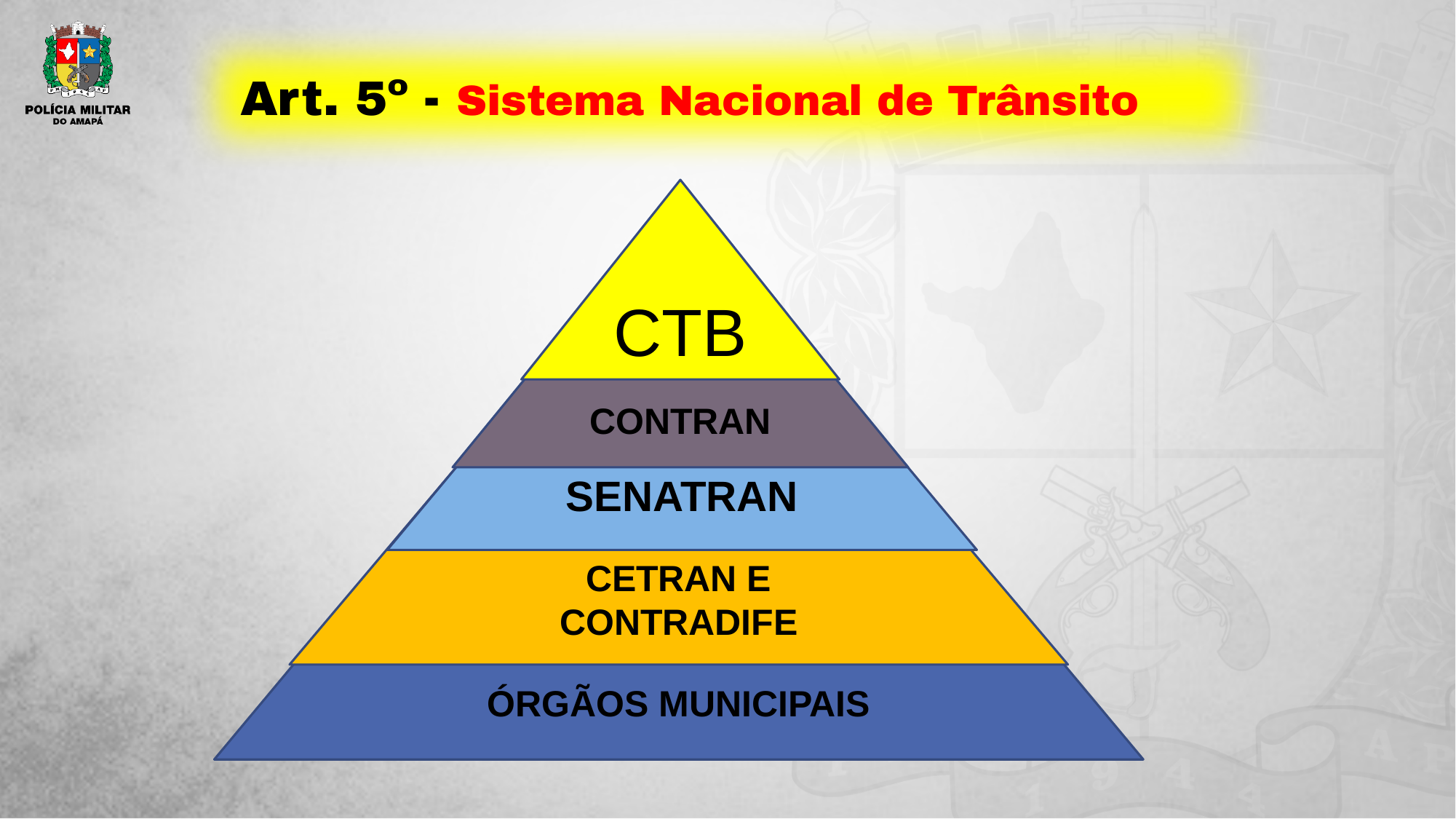

Art. 5º - Sistema Nacional de Trânsito
CTB

CONTRAN

SENATRAN

ÓRGÃOS MUNICIPAIS

CETRAN E CONTRADIFE